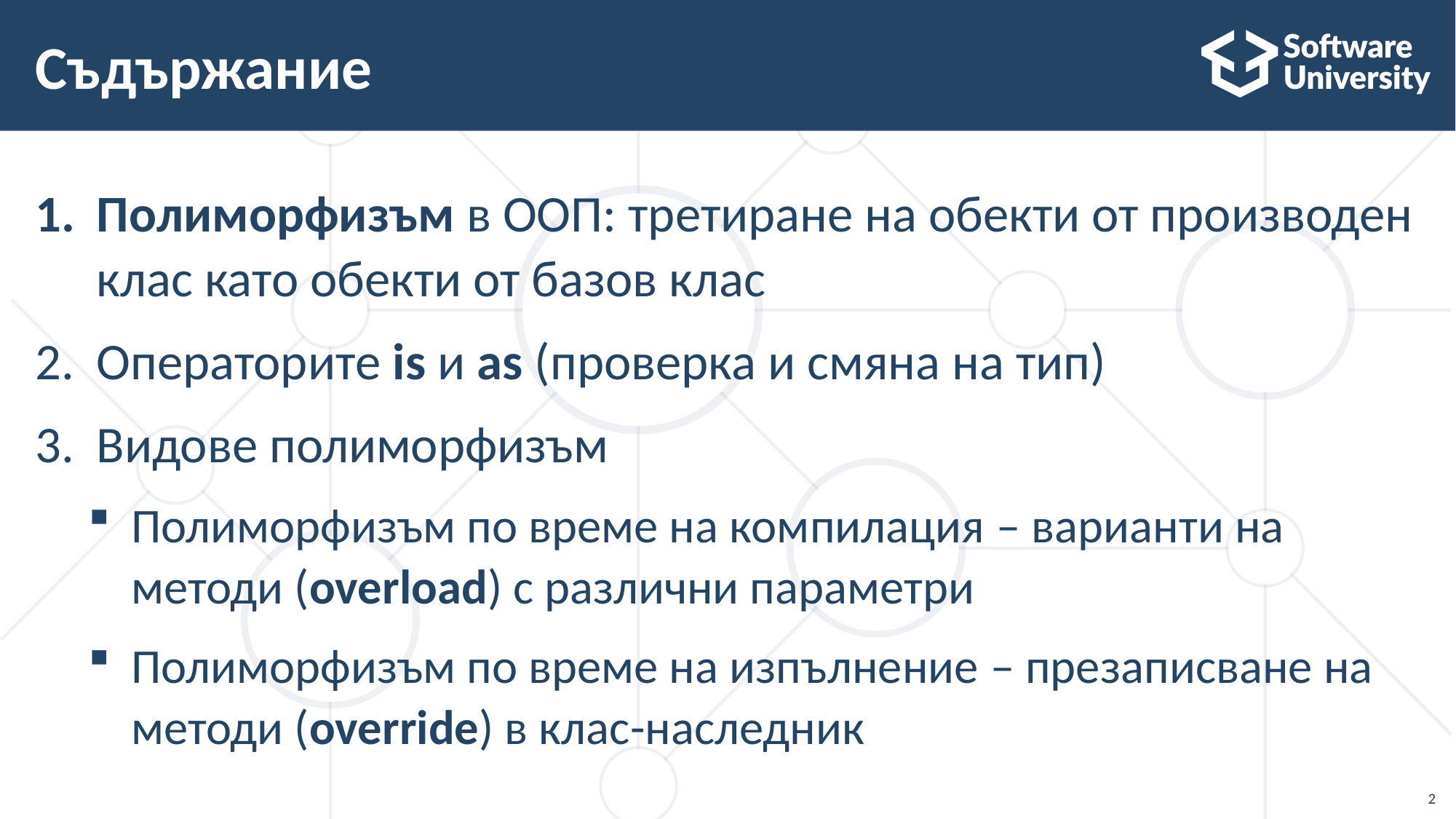

# Съдържание
Полиморфизъм в ООП: третиране на обекти от производен клас като обекти от базов клас
Операторите is и as (проверка и смяна на тип)
Видове полиморфизъм
Полиморфизъм по време на компилация – варианти на методи (overload) с различни параметри
Полиморфизъм по време на изпълнение – презаписване на методи (override) в клас-наследник
2